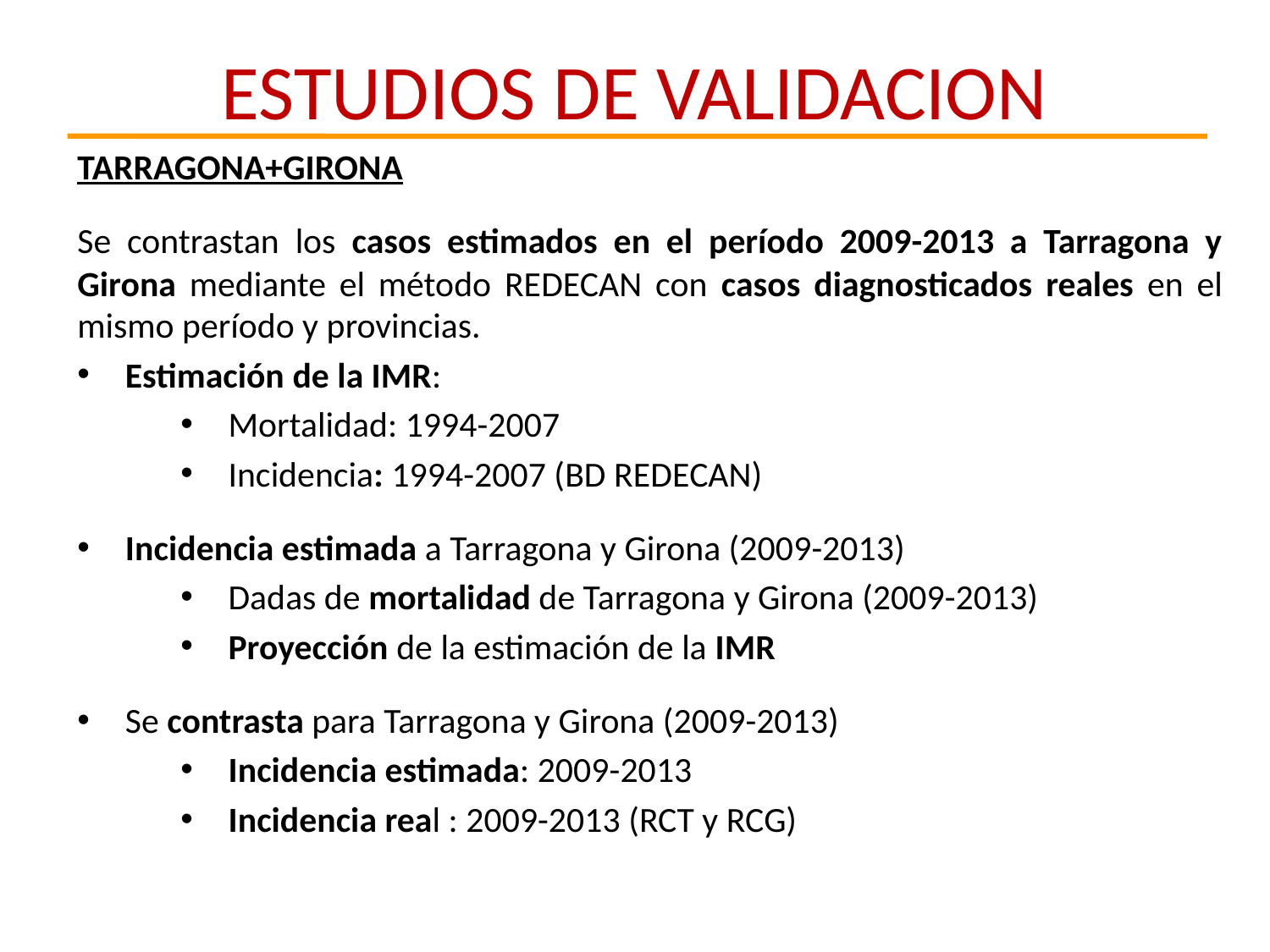

ESTUDIOS DE VALIDACION

TARRAGONA+GIRONA

Se contrastan los casos estimados en el período 2009-2013 a Tarragona y Girona mediante el método REDECAN con casos diagnosticados reales en el mismo período y provincias.
Estimación de la IMR:
Mortalidad: 1994-2007
Incidencia: 1994-2007 (BD REDECAN)

Incidencia estimada a Tarragona y Girona (2009-2013)
Dadas de mortalidad de Tarragona y Girona (2009-2013)
Proyección de la estimación de la IMR

Se contrasta para Tarragona y Girona (2009-2013)
Incidencia estimada: 2009-2013
Incidencia real : 2009-2013 (RCT y RCG)